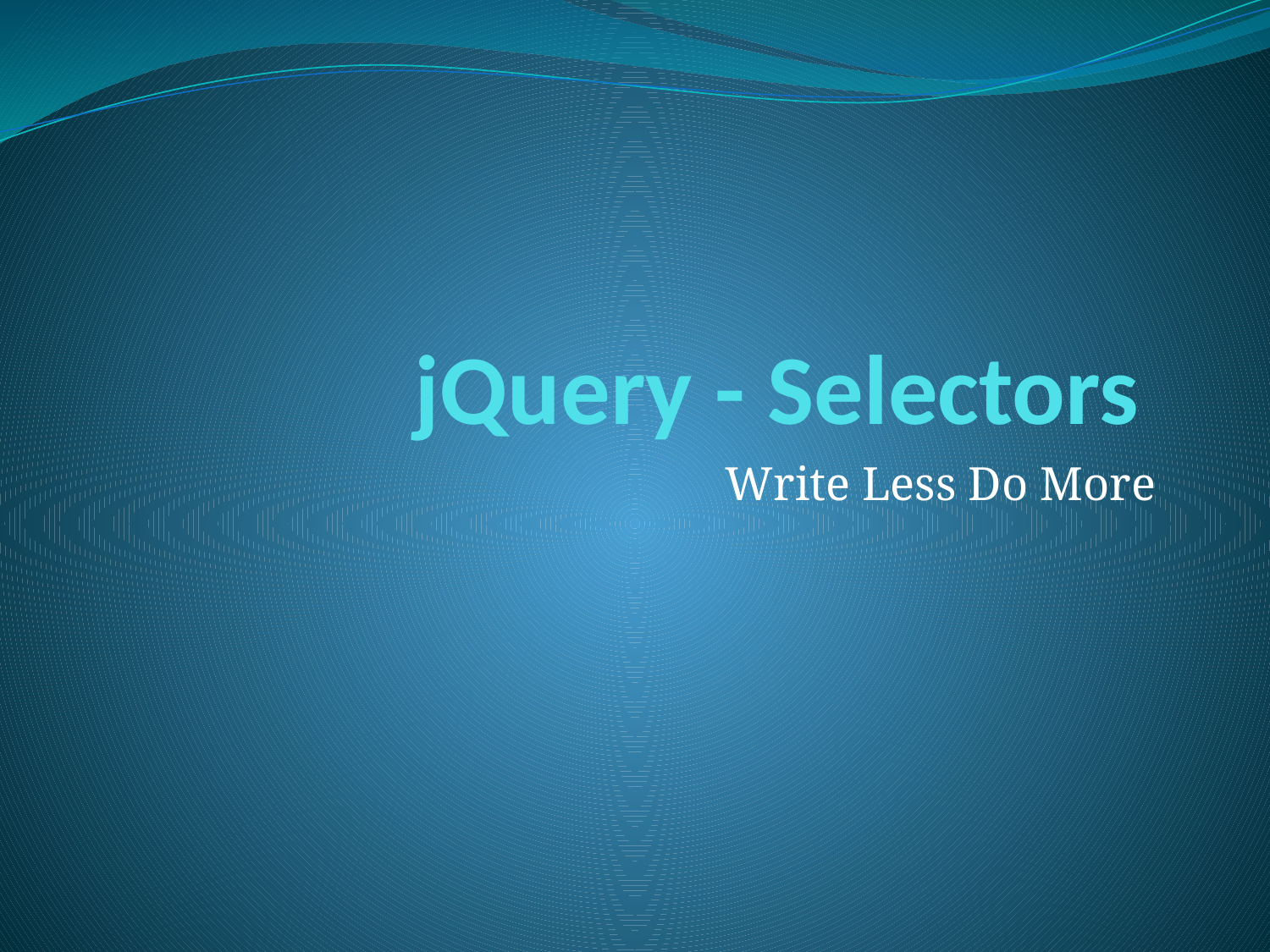

# jQuery - Selectors
Write Less Do More